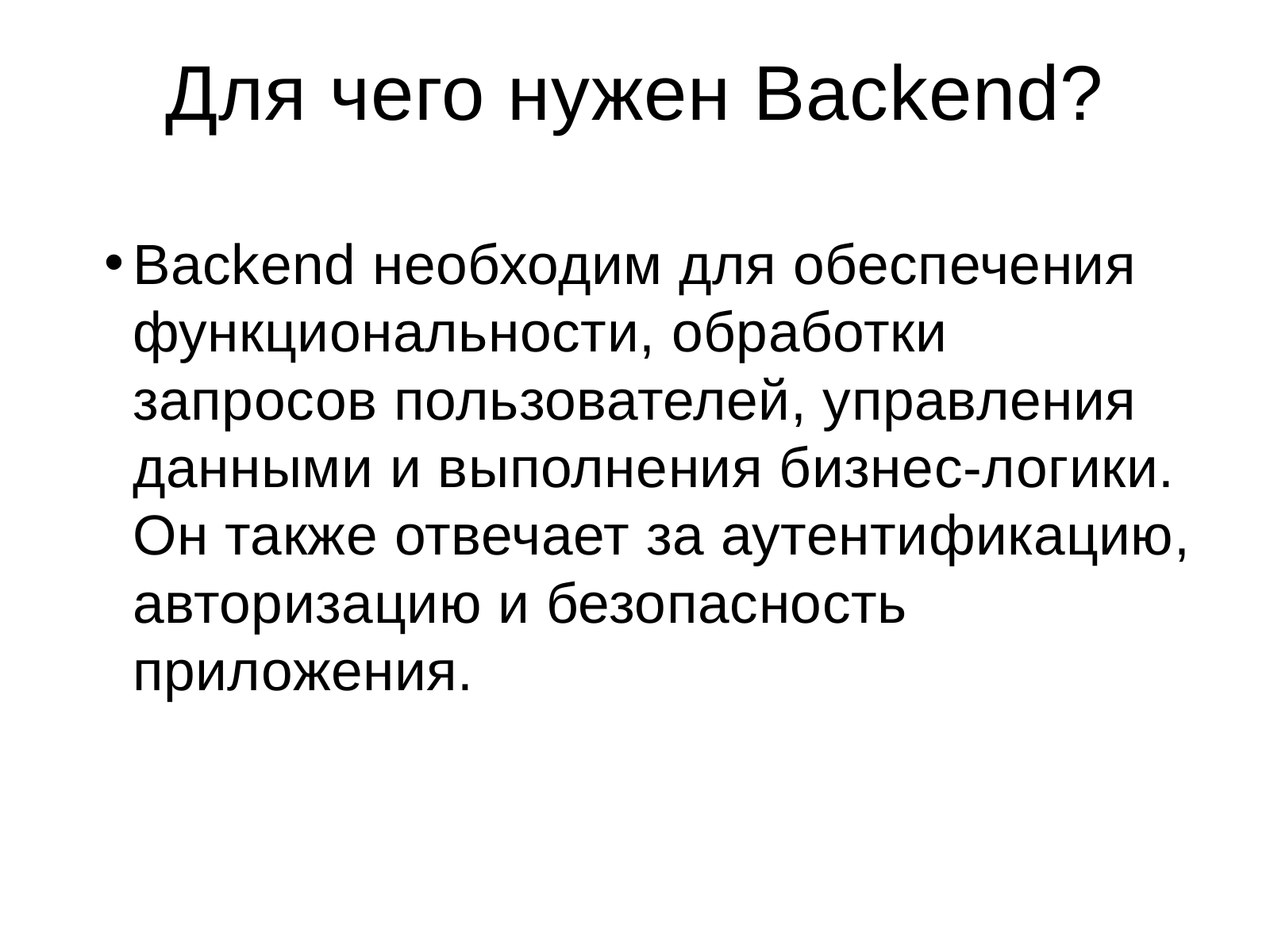

Для чего нужен Backend?
Backend необходим для обеспечения функциональности, обработки запросов пользователей, управления данными и выполнения бизнес-логики. Он также отвечает за аутентификацию, авторизацию и безопасность приложения.